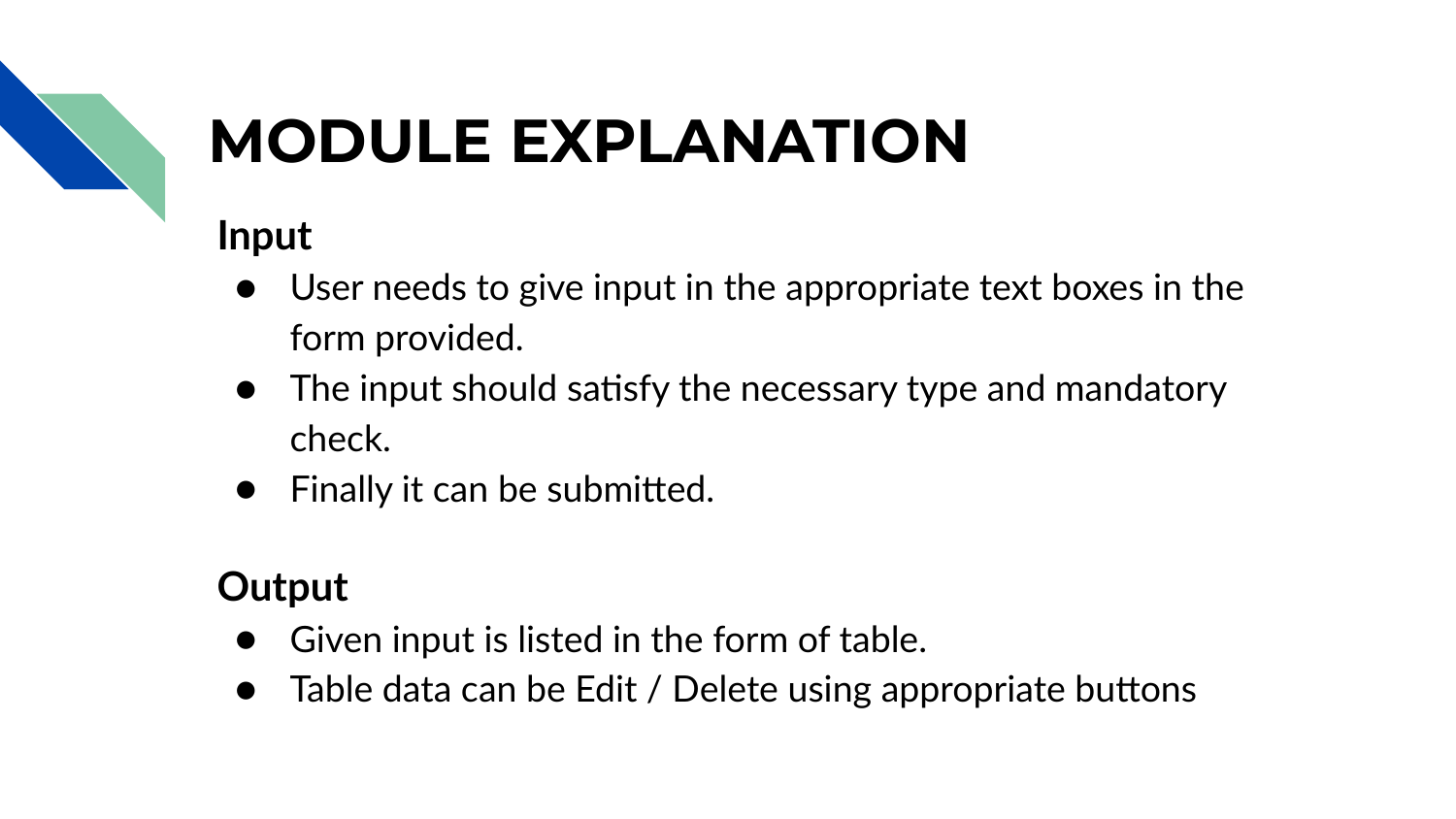

# MODULE EXPLANATION
Input
User needs to give input in the appropriate text boxes in the form provided.
The input should satisfy the necessary type and mandatory check.
Finally it can be submitted.

Output
Given input is listed in the form of table.
Table data can be Edit / Delete using appropriate buttons